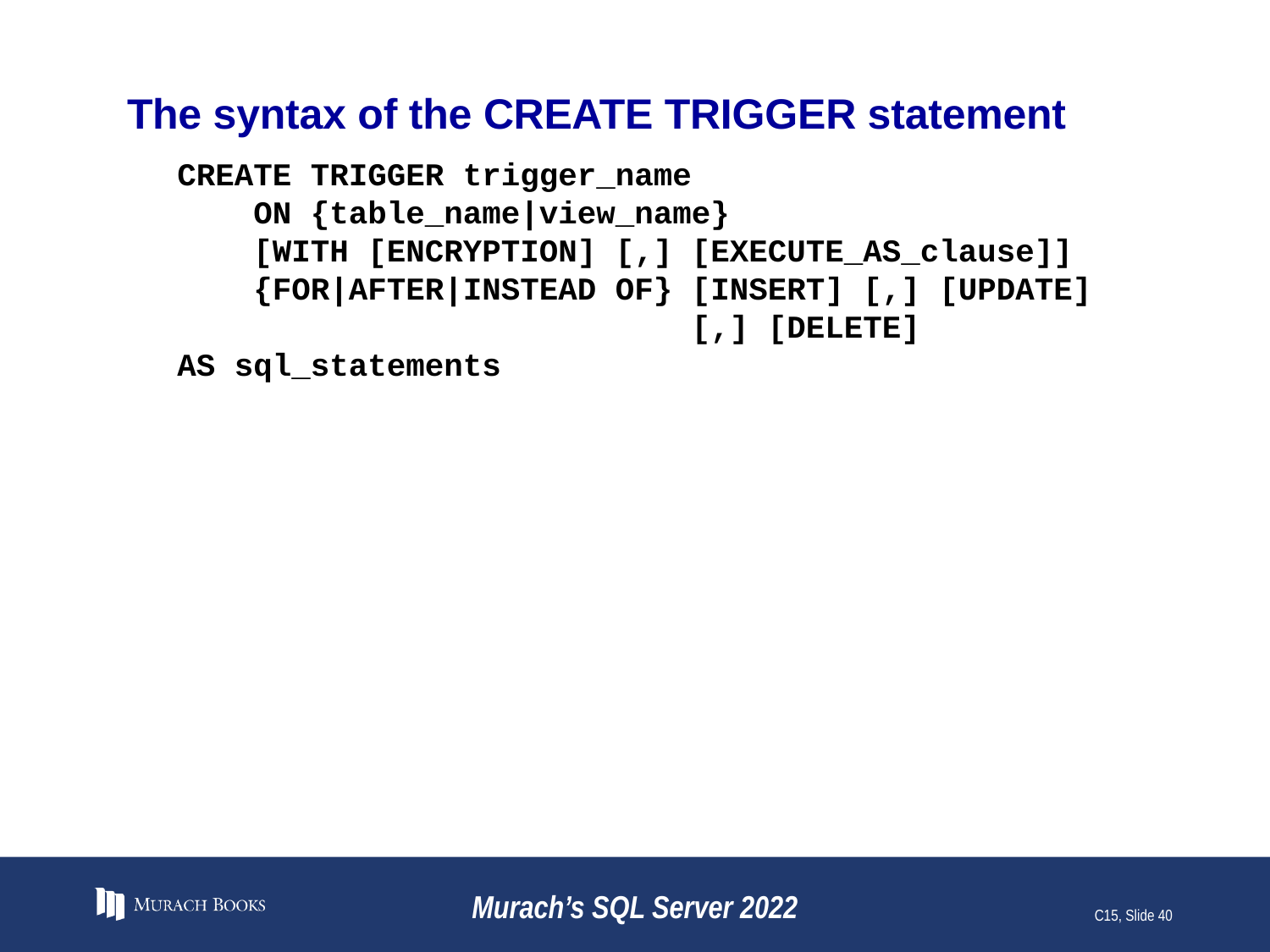

# The syntax of the CREATE TRIGGER statement
CREATE TRIGGER trigger_name
    ON {table_name|view_name}
    [WITH [ENCRYPTION] [,] [EXECUTE_AS_clause]]
    {FOR|AFTER|INSTEAD OF} [INSERT] [,] [UPDATE]
                           [,] [DELETE]
AS sql_statements

Murach’s SQL Server 2022

C15, Slide 40